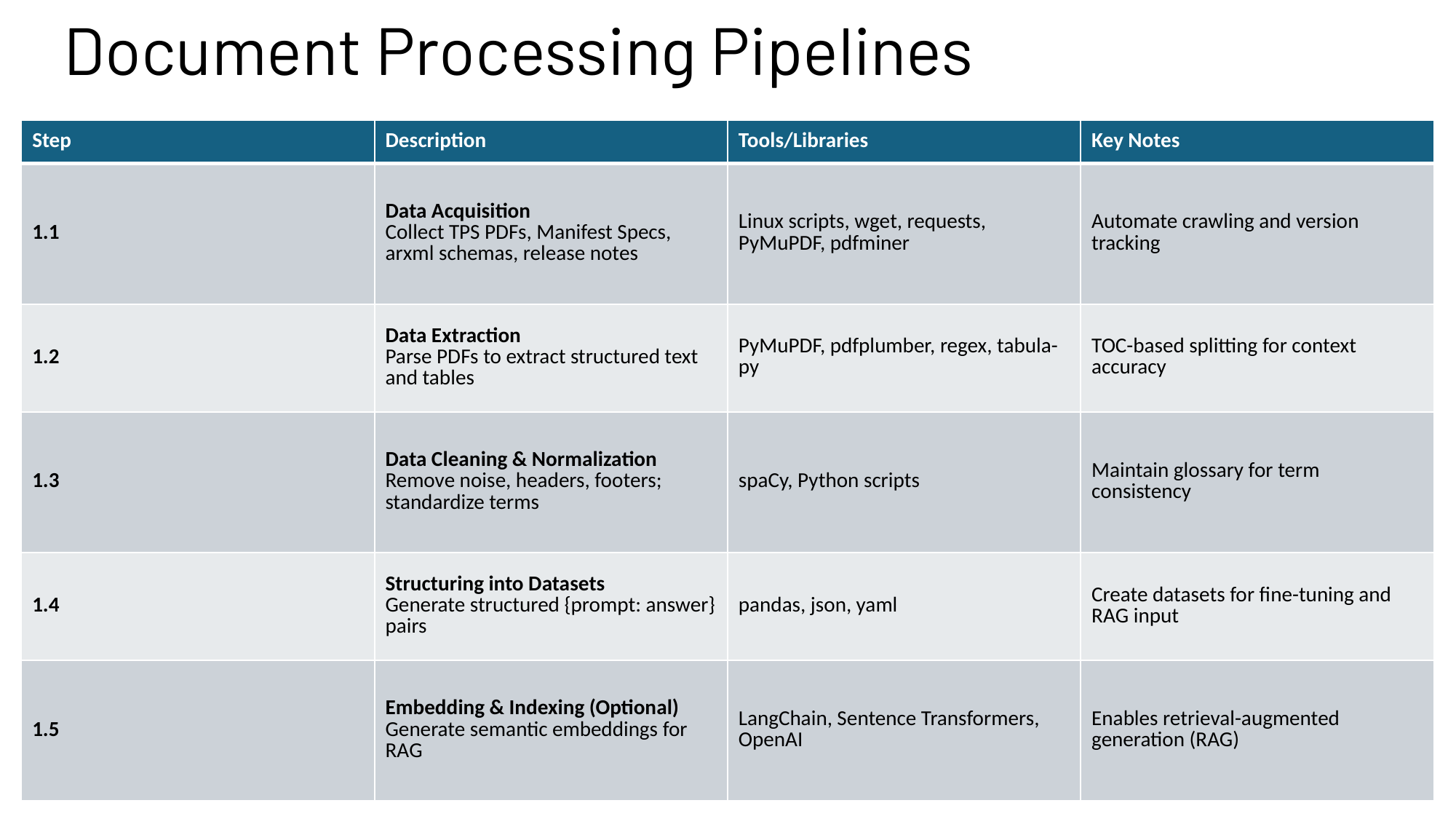

# Document Processing Pipelines
| Step | Description | Tools/Libraries | Key Notes |
| --- | --- | --- | --- |
| 1.1 | Data Acquisition Collect TPS PDFs, Manifest Specs, arxml schemas, release notes | Linux scripts, wget, requests, PyMuPDF, pdfminer | Automate crawling and version tracking |
| 1.2 | Data Extraction Parse PDFs to extract structured text and tables | PyMuPDF, pdfplumber, regex, tabula-py | TOC-based splitting for context accuracy |
| 1.3 | Data Cleaning & Normalization Remove noise, headers, footers; standardize terms | spaCy, Python scripts | Maintain glossary for term consistency |
| 1.4 | Structuring into Datasets Generate structured {prompt: answer} pairs | pandas, json, yaml | Create datasets for fine-tuning and RAG input |
| 1.5 | Embedding & Indexing (Optional) Generate semantic embeddings for RAG | LangChain, Sentence Transformers, OpenAI | Enables retrieval-augmented generation (RAG) |